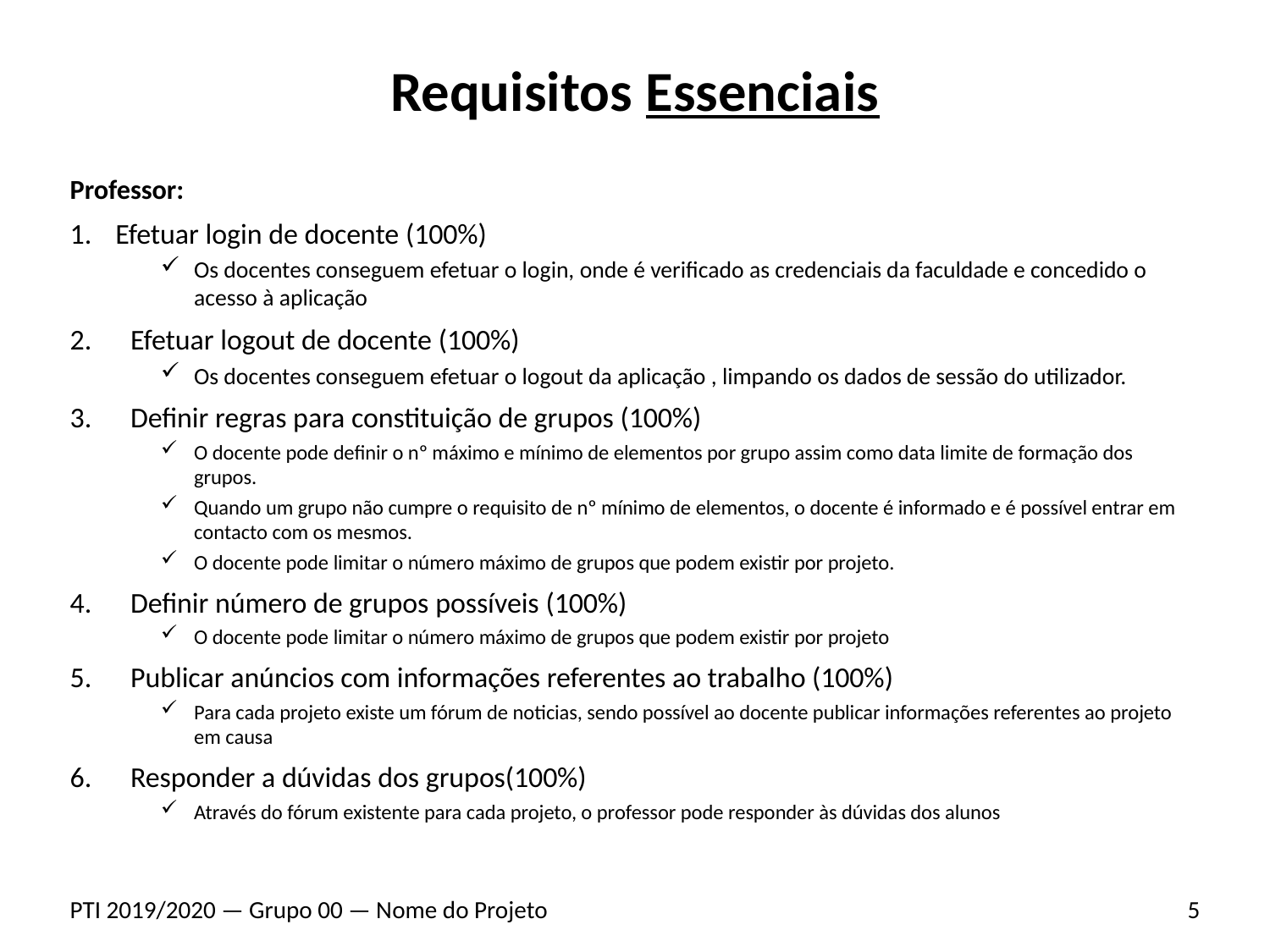

# Requisitos Essenciais
Professor:
Efetuar login de docente (100%)
Os docentes conseguem efetuar o login, onde é verificado as credenciais da faculdade e concedido o acesso à aplicação
Efetuar logout de docente (100%)
Os docentes conseguem efetuar o logout da aplicação , limpando os dados de sessão do utilizador.
Definir regras para constituição de grupos (100%)
O docente pode definir o nº máximo e mínimo de elementos por grupo assim como data limite de formação dos grupos.
Quando um grupo não cumpre o requisito de nº mínimo de elementos, o docente é informado e é possível entrar em contacto com os mesmos.
O docente pode limitar o número máximo de grupos que podem existir por projeto.
Definir número de grupos possíveis (100%)
O docente pode limitar o número máximo de grupos que podem existir por projeto
Publicar anúncios com informações referentes ao trabalho (100%)
Para cada projeto existe um fórum de noticias, sendo possível ao docente publicar informações referentes ao projeto em causa
Responder a dúvidas dos grupos(100%)
Através do fórum existente para cada projeto, o professor pode responder às dúvidas dos alunos

PTI 2019/2020 — Grupo 00 — Nome do Projeto
5